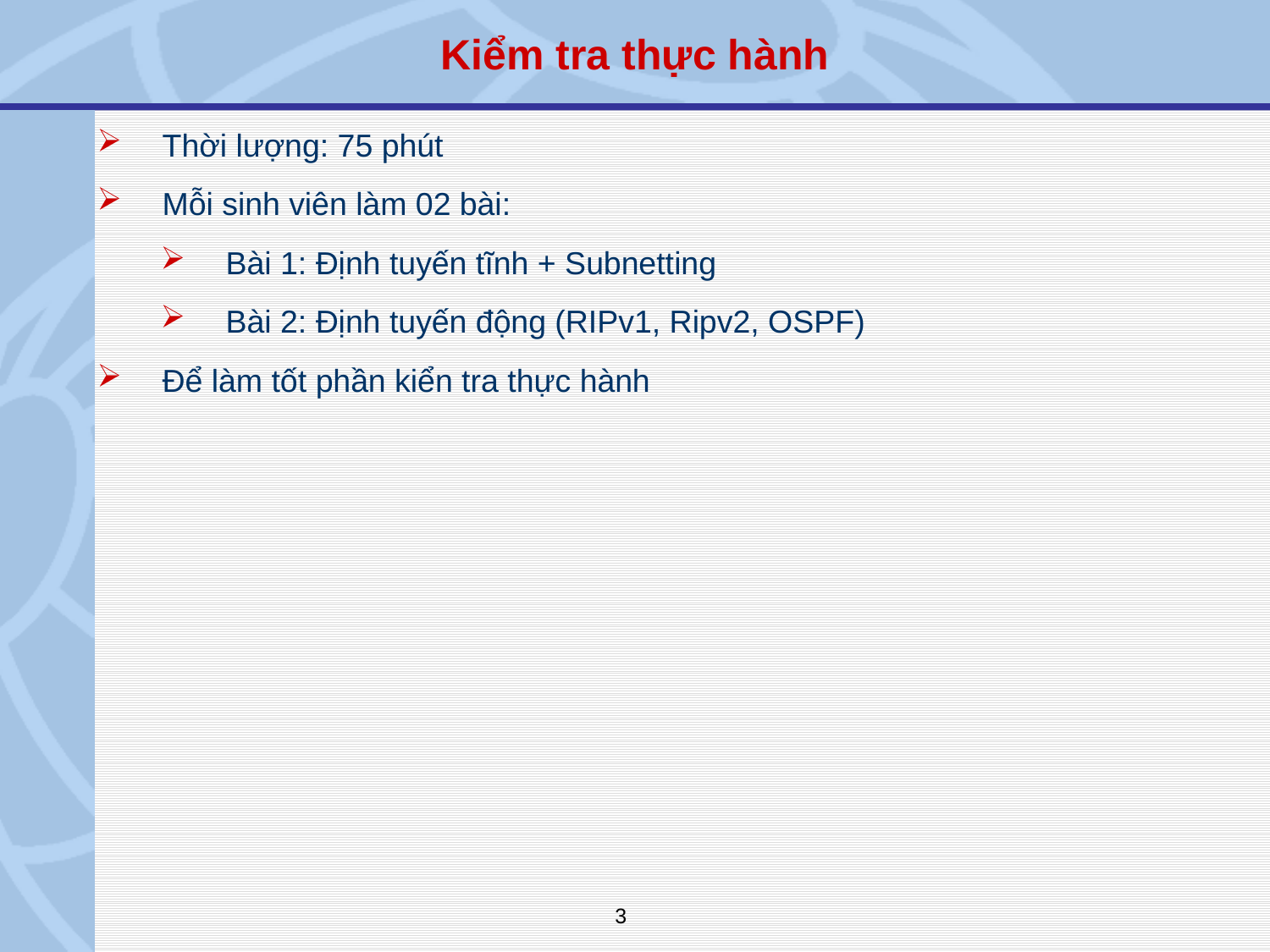

Kiểm tra thực hành
Thời lượng: 75 phút
Mỗi sinh viên làm 02 bài:
Bài 1: Định tuyến tĩnh + Subnetting
Bài 2: Định tuyến động (RIPv1, Ripv2, OSPF)
Để làm tốt phần kiển tra thực hành